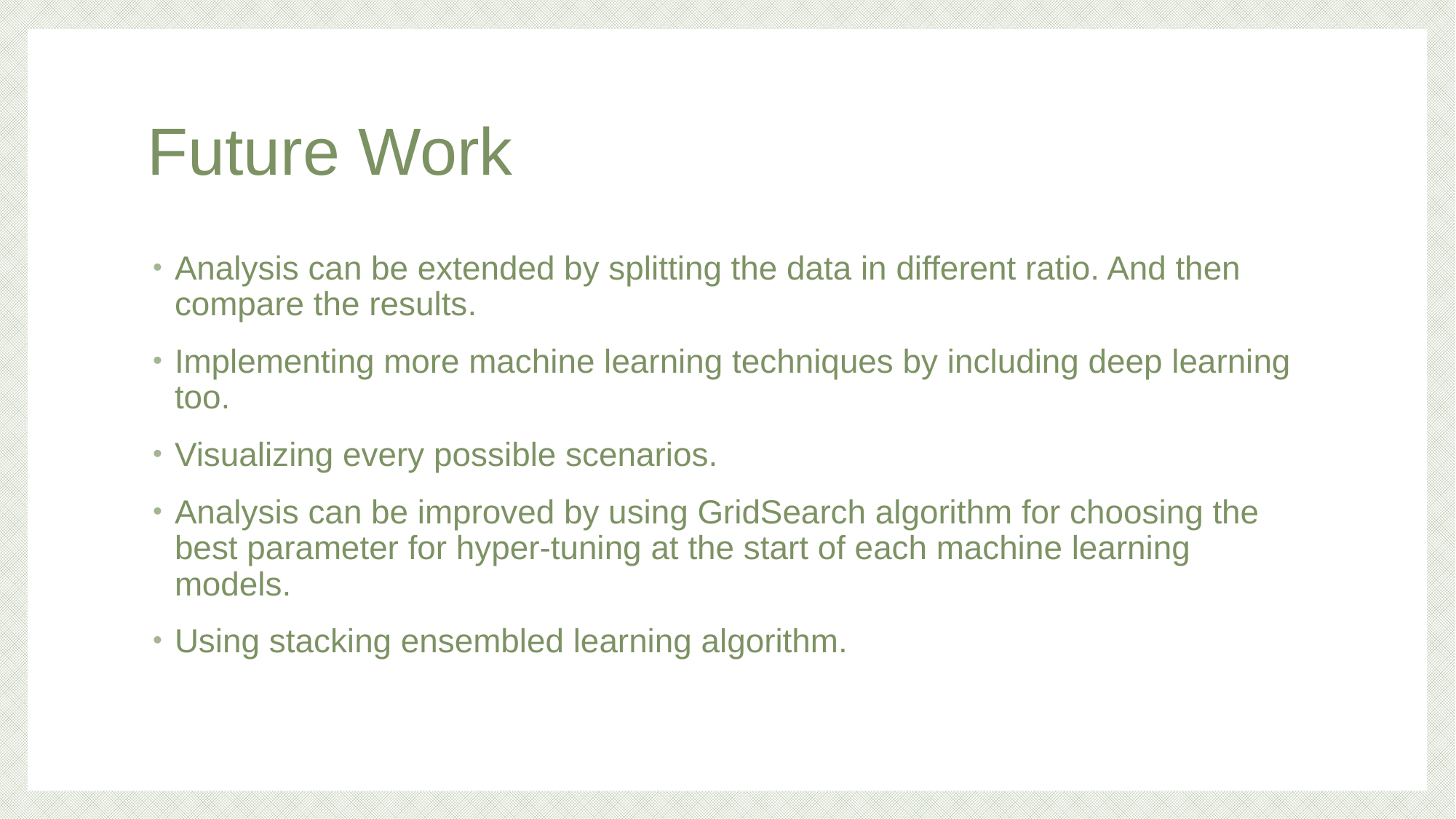

# Future Work
Analysis can be extended by splitting the data in different ratio. And then compare the results.
Implementing more machine learning techniques by including deep learning too.
Visualizing every possible scenarios.
Analysis can be improved by using GridSearch algorithm for choosing the best parameter for hyper-tuning at the start of each machine learning models.
Using stacking ensembled learning algorithm.